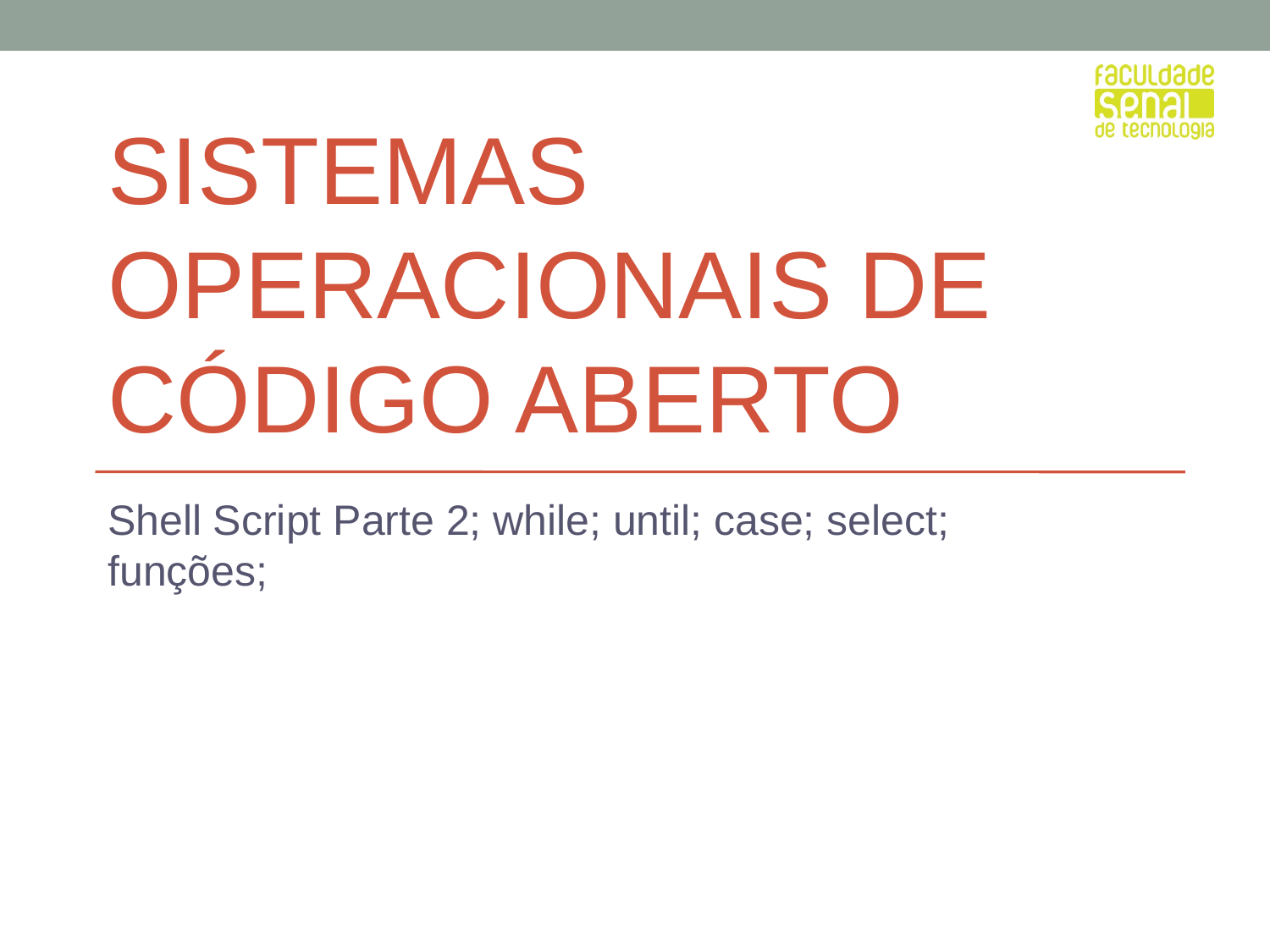

# SISTEMAS OPERACIONAIS DE CÓDIGO ABERTO
Shell Script Parte 2; while; until; case; select; funções;